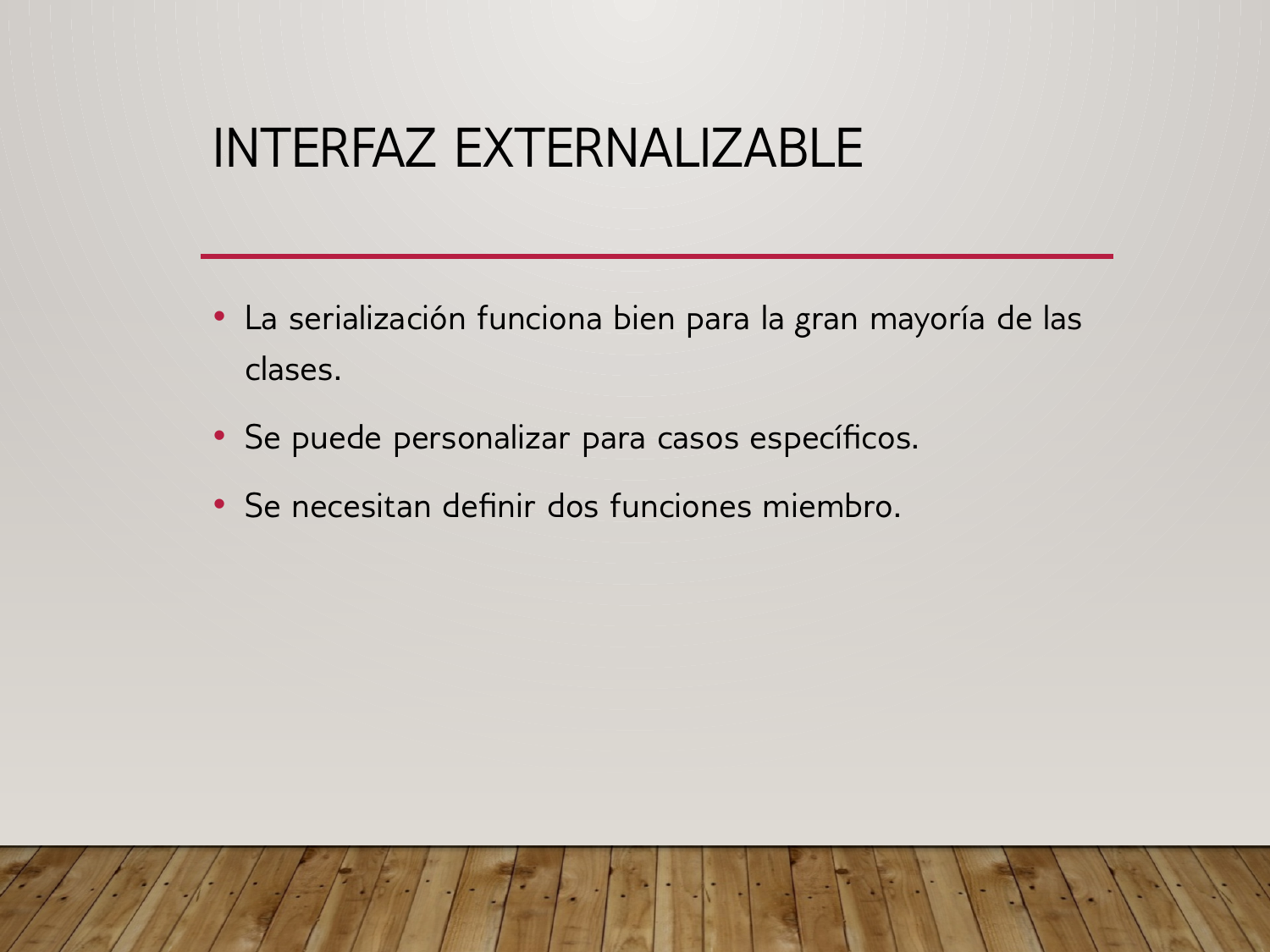

# Interfaz Externalizable
La serialización funciona bien para la gran mayoría de las clases.
Se puede personalizar para casos específicos.
Se necesitan definir dos funciones miembro.